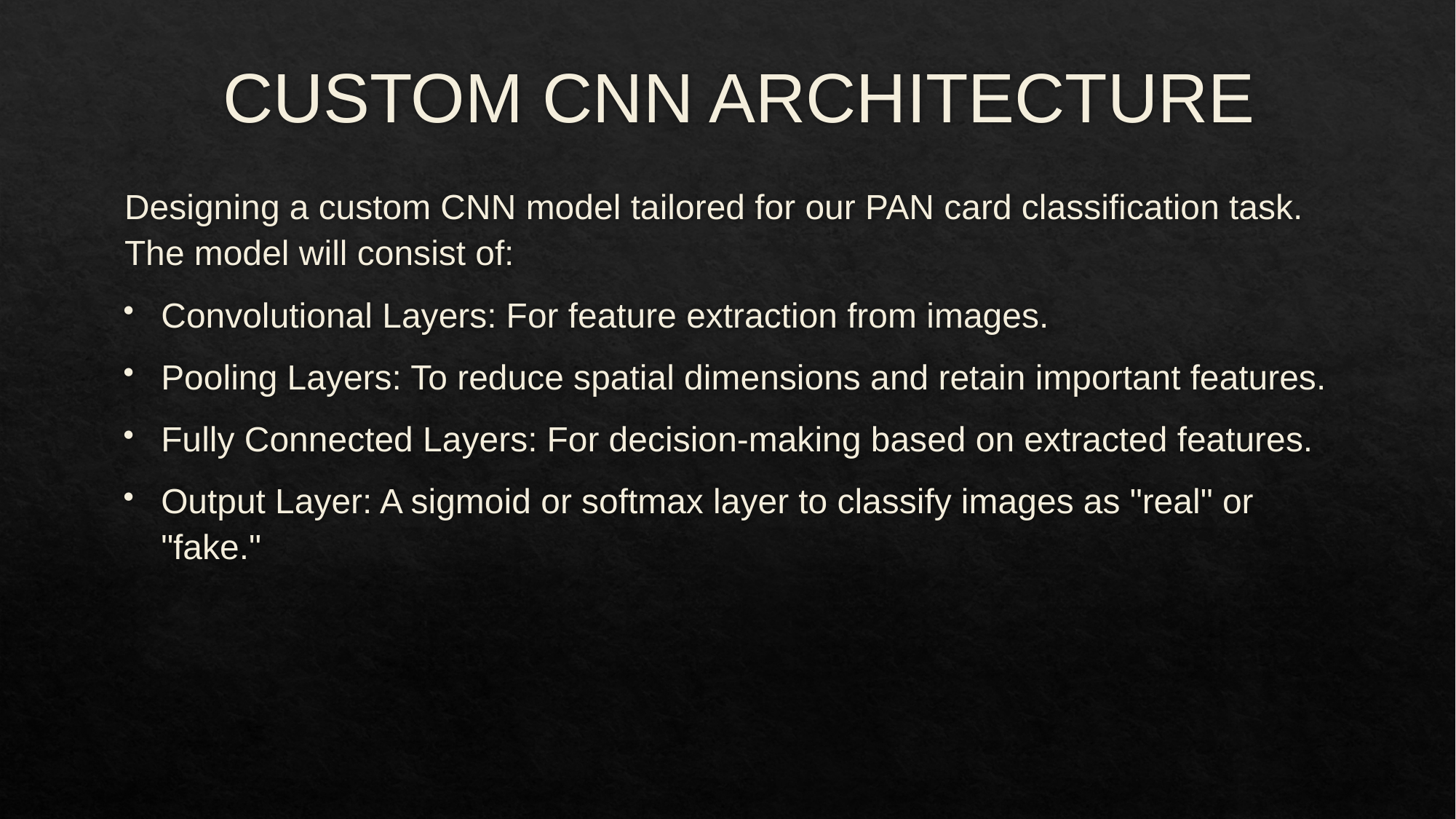

# CUSTOM CNN ARCHITECTURE
Designing a custom CNN model tailored for our PAN card classification task. The model will consist of:
Convolutional Layers: For feature extraction from images.
Pooling Layers: To reduce spatial dimensions and retain important features.
Fully Connected Layers: For decision-making based on extracted features.
Output Layer: A sigmoid or softmax layer to classify images as "real" or "fake."